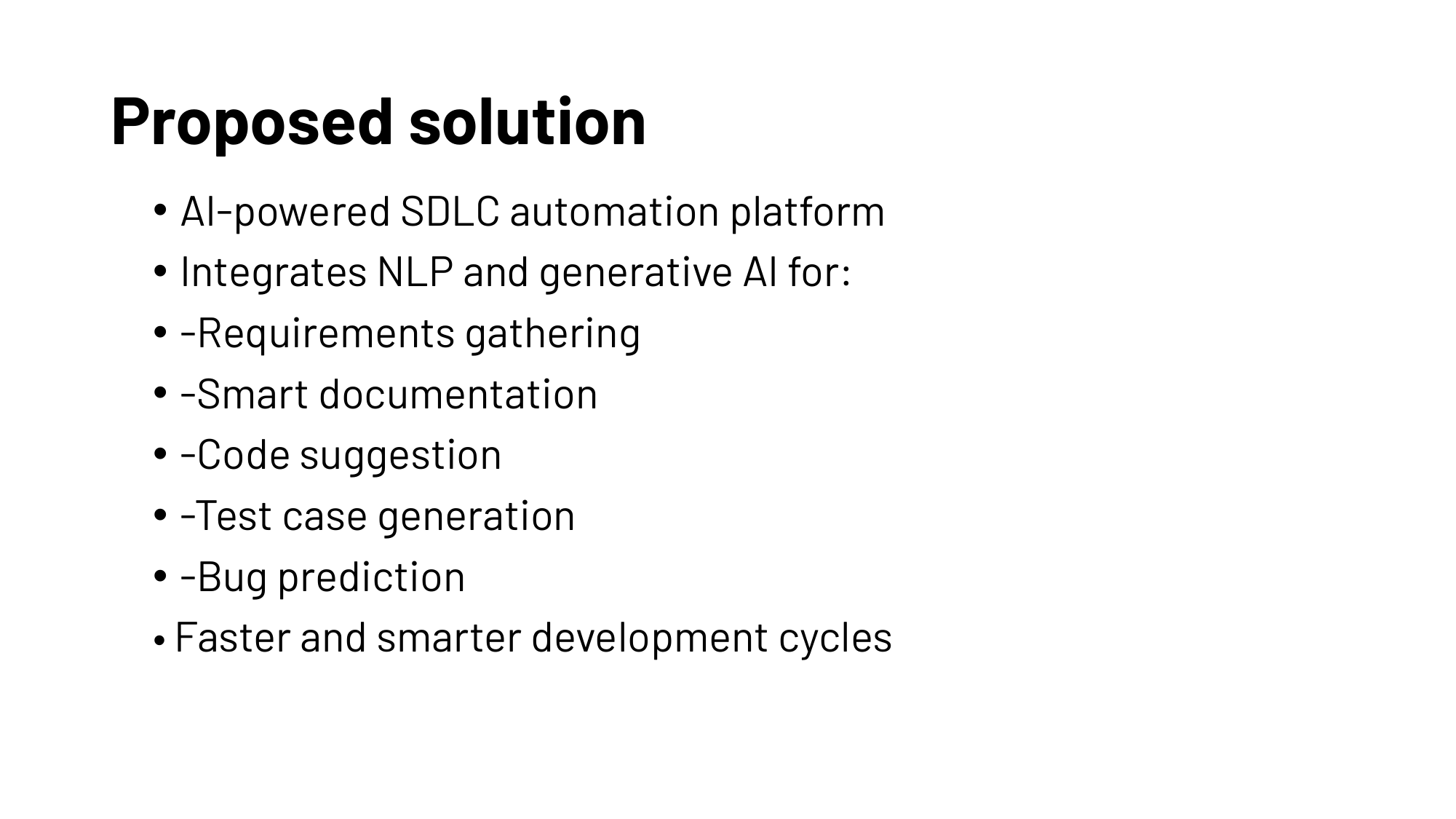

# Proposed solution
AI-powered SDLC automation platform
Integrates NLP and generative AI for:
-Requirements gathering
-Smart documentation
-Code suggestion
-Test case generation
-Bug prediction
• Faster and smarter development cycles